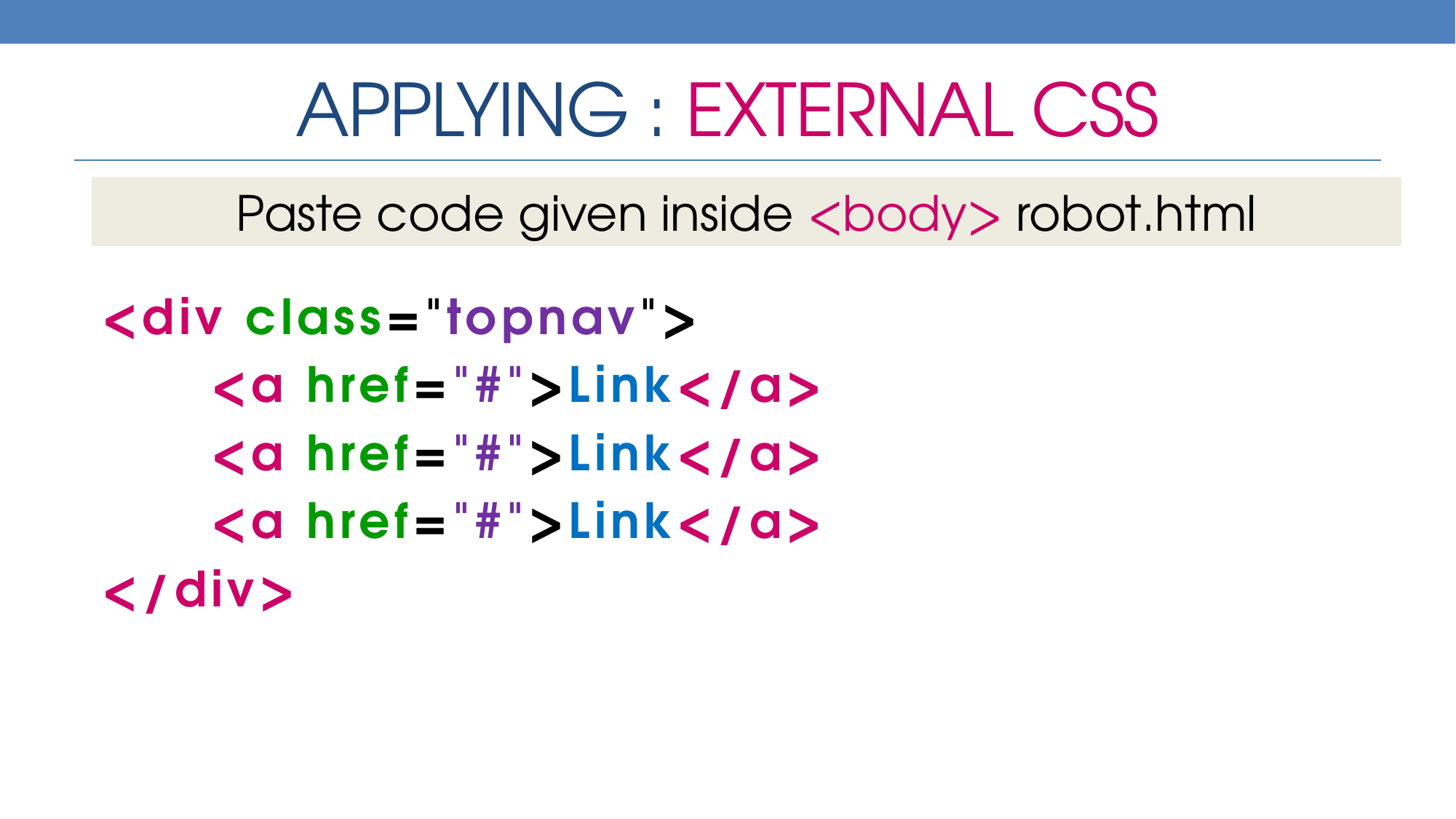

# APPLYING : EXTERNAL CSS
Paste code given inside <body> robot.html
<div class="topnav">
  	<a href="#">Link</a>
 	<a href="#">Link</a>
 	<a href="#">Link</a>
</div>